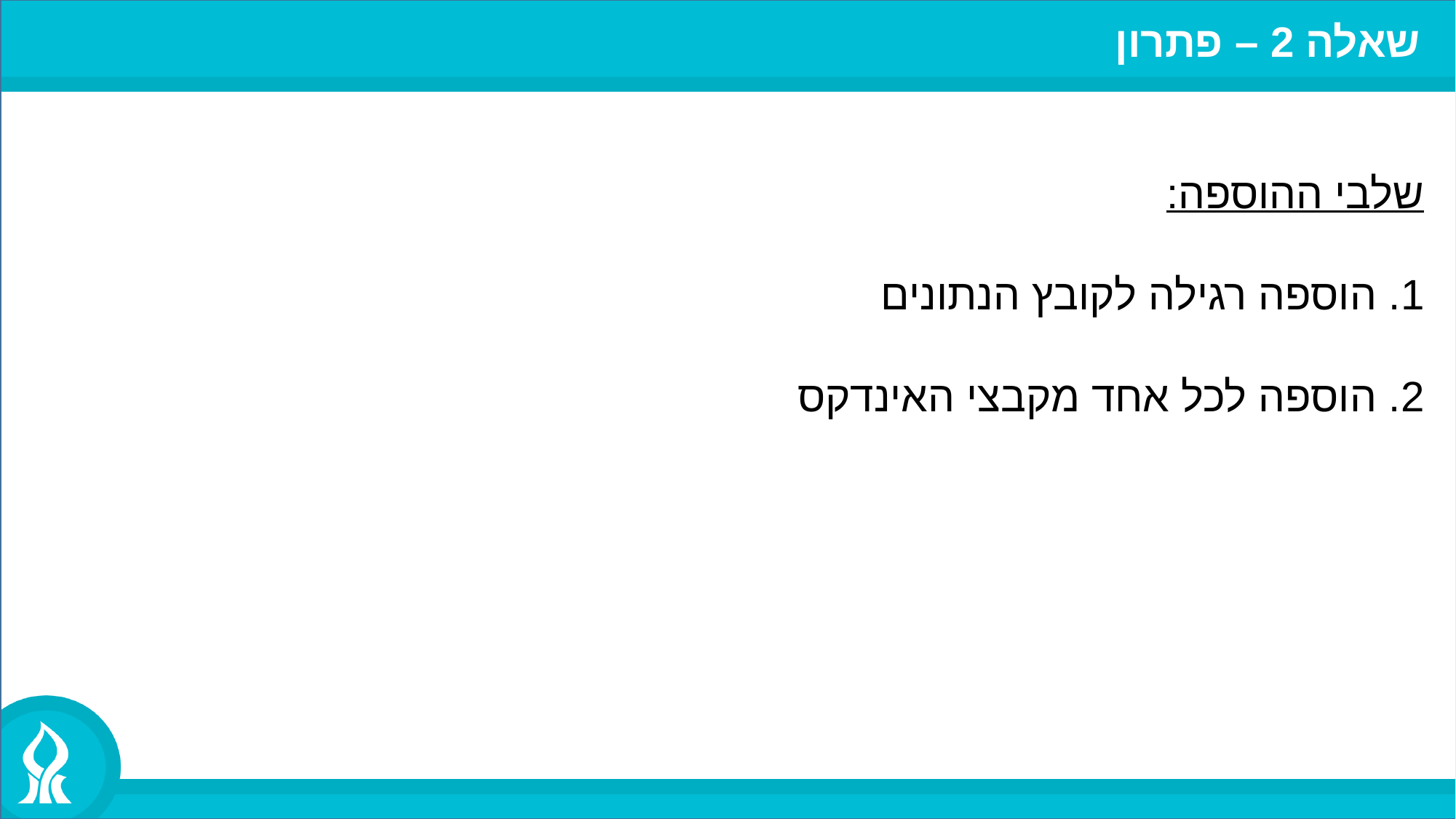

שאלה 2 – פתרון
שלבי ההוספה:
1. הוספה רגילה לקובץ הנתונים
2. הוספה לכל אחד מקבצי האינדקס